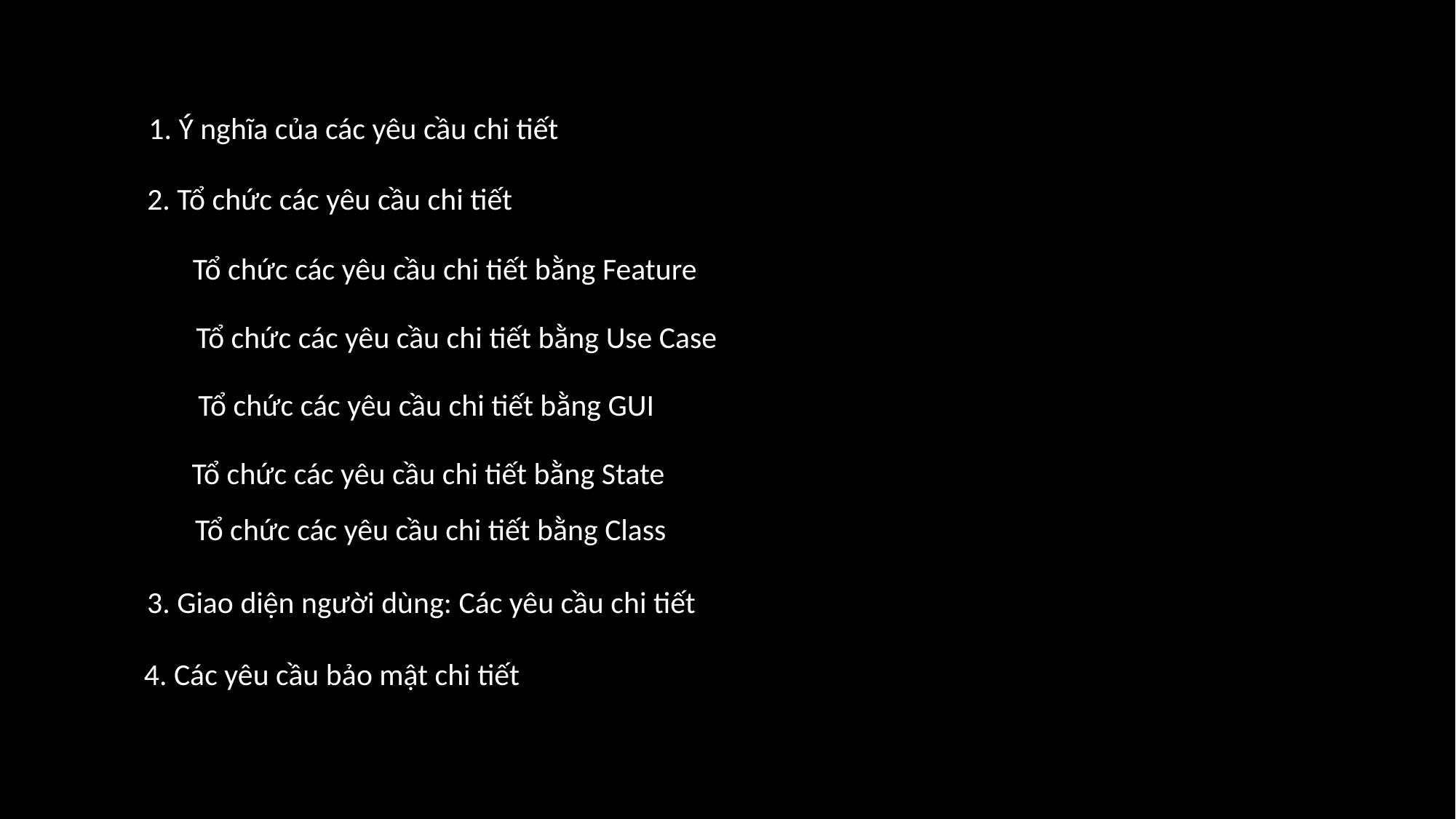

1. Ý nghĩa của các yêu cầu chi tiết
2. Tổ chức các yêu cầu chi tiết
Tổ chức các yêu cầu chi tiết bằng Feature
Tổ chức các yêu cầu chi tiết bằng Use Case
Tổ chức các yêu cầu chi tiết bằng GUI
Tổ chức các yêu cầu chi tiết bằng State
Tổ chức các yêu cầu chi tiết bằng Class
3. Giao diện người dùng: Các yêu cầu chi tiết
4. Các yêu cầu bảo mật chi tiết